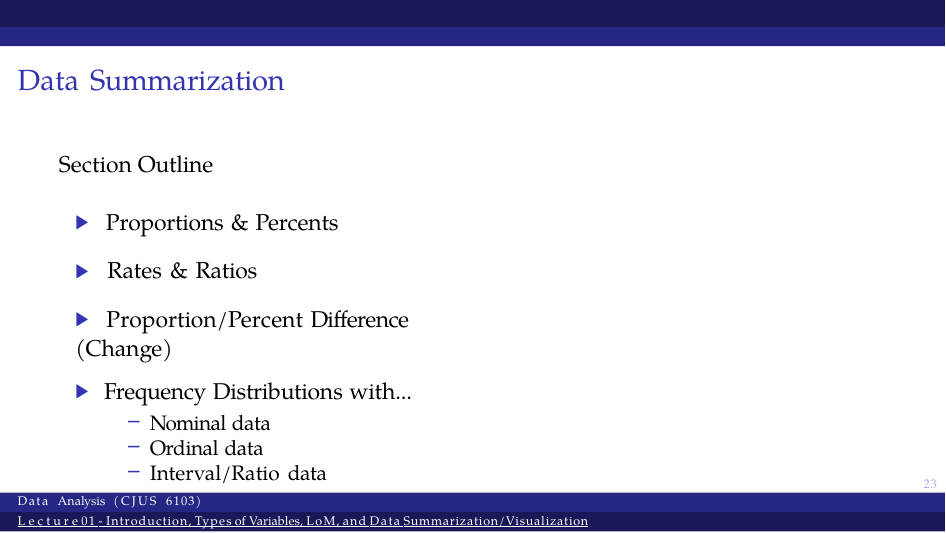

# Data Summarization
Section Outline
▶ Proportions & Percents
▶ Rates & Ratios
▶ Proportion/Percent Difference (Change)
▶ Frequency Distributions with...
Nominal data
Ordinal data
Interval/Ratio data
23
Data Analysis (CJUS 6103)
Lecture 01 - Introduction, Types of Variables, LoM, and Data Summarization/Visualization